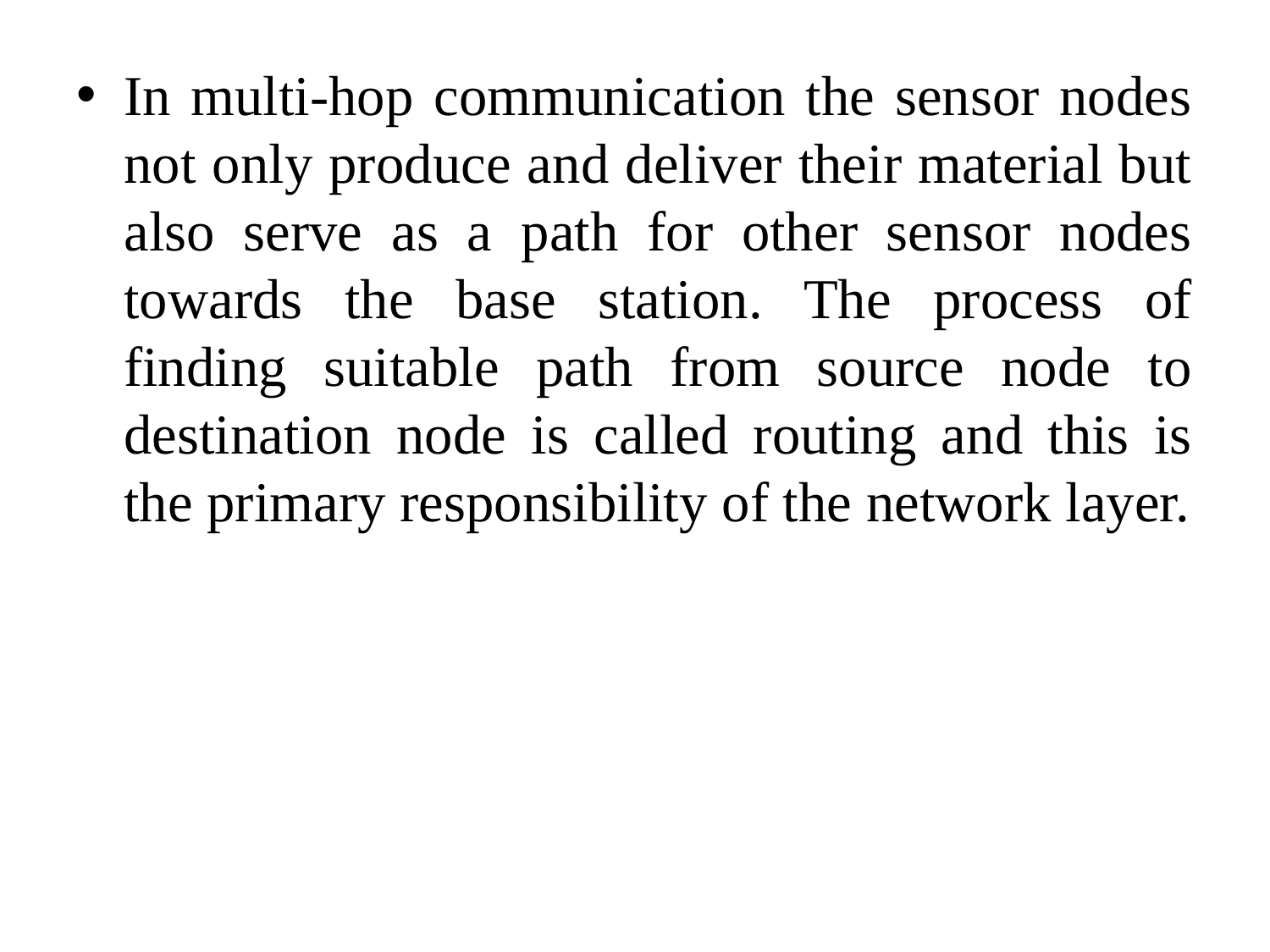

#
In multi-hop communication the sensor nodes not only produce and deliver their material but also serve as a path for other sensor nodes towards the base station. The process of finding suitable path from source node to destination node is called routing and this is the primary responsibility of the network layer.